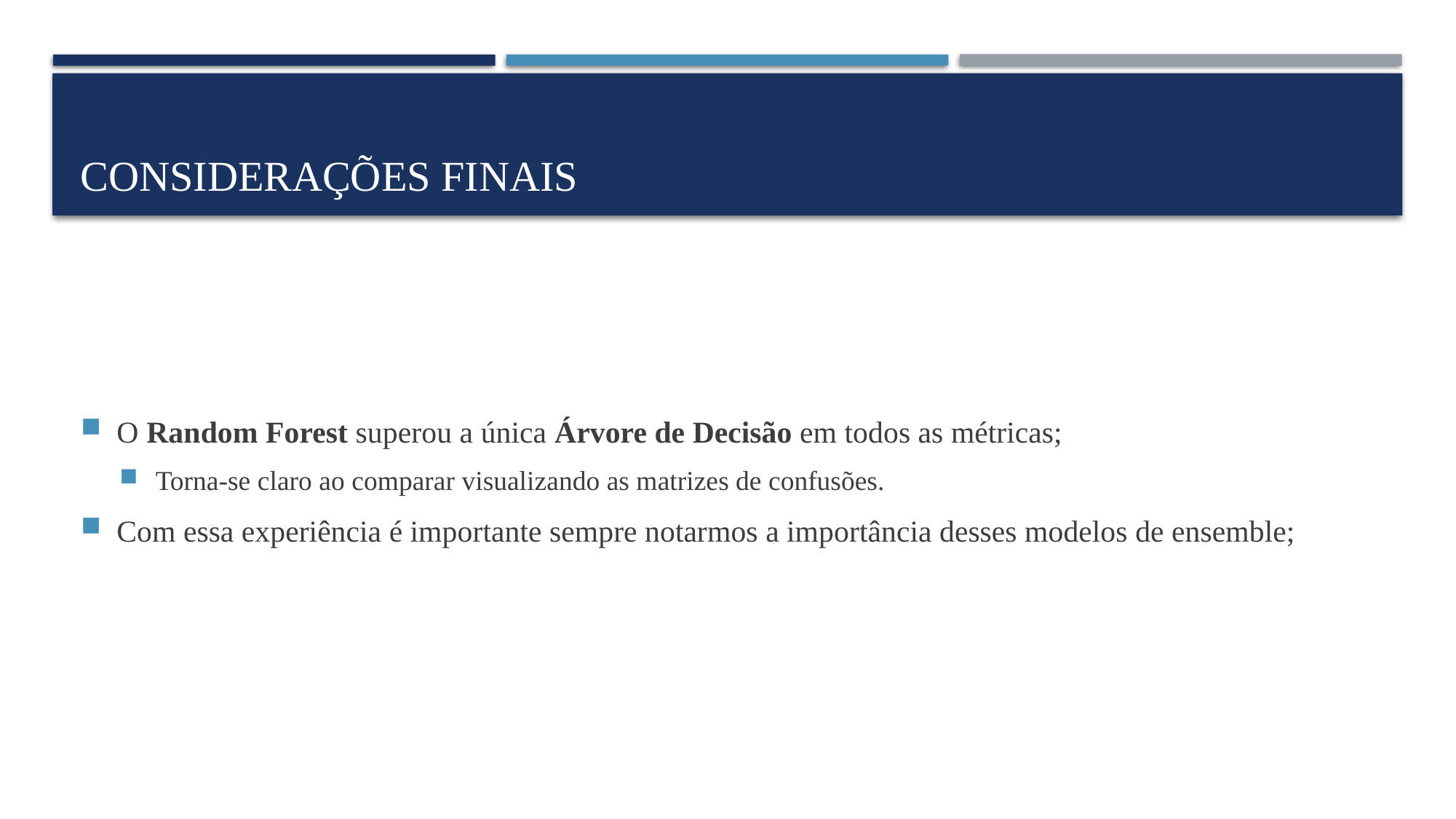

# Considerações Finais
O Random Forest superou a única Árvore de Decisão em todos as métricas;
Torna-se claro ao comparar visualizando as matrizes de confusões.
Com essa experiência é importante sempre notarmos a importância desses modelos de ensemble;